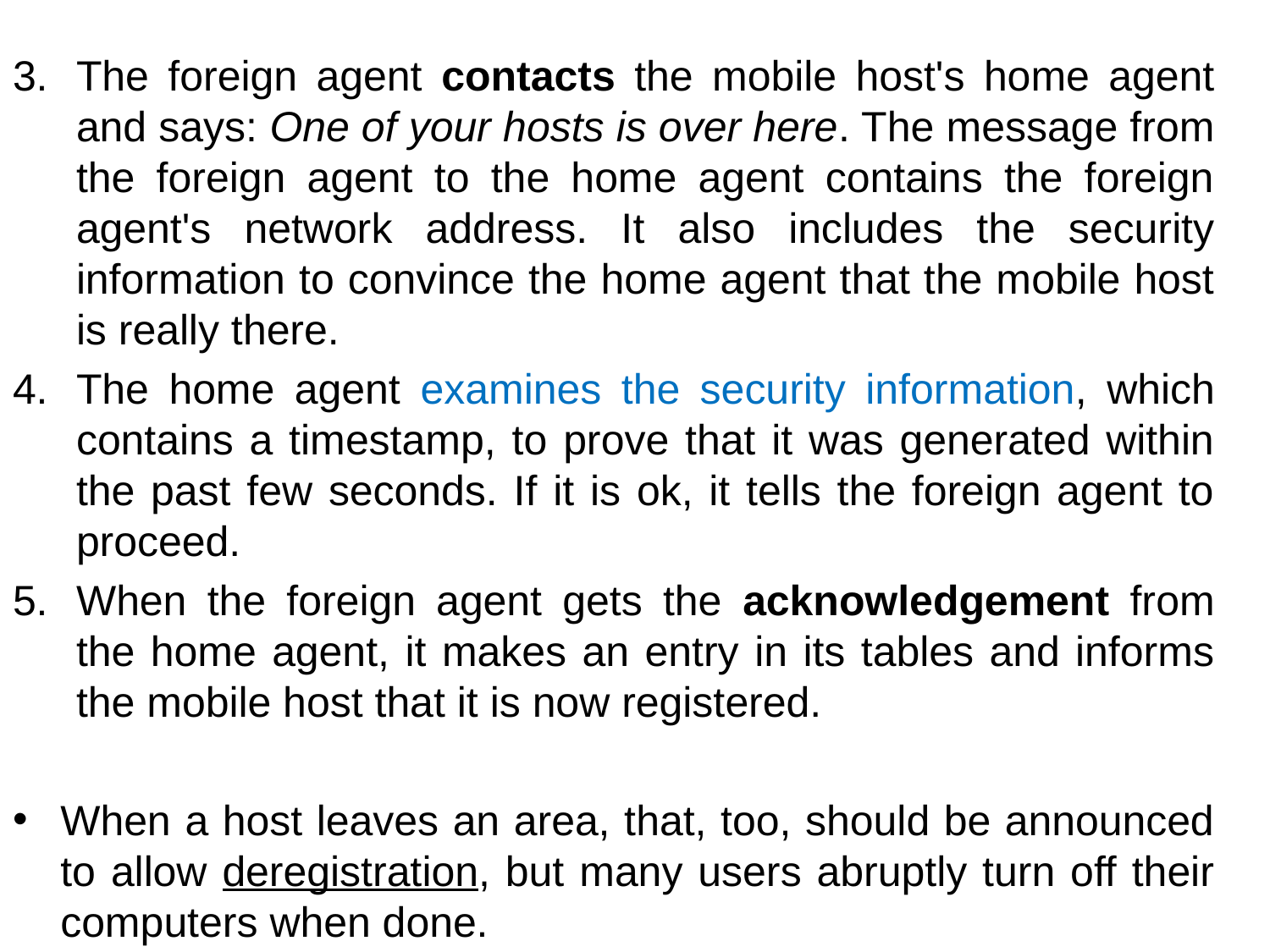

The foreign agent contacts the mobile host's home agent and says: One of your hosts is over here. The message from the foreign agent to the home agent contains the foreign agent's network address. It also includes the security information to convince the home agent that the mobile host is really there.
The home agent examines the security information, which contains a timestamp, to prove that it was generated within the past few seconds. If it is ok, it tells the foreign agent to proceed.
When the foreign agent gets the acknowledgement from the home agent, it makes an entry in its tables and informs the mobile host that it is now registered.

When a host leaves an area, that, too, should be announced to allow deregistration, but many users abruptly turn off their computers when done.